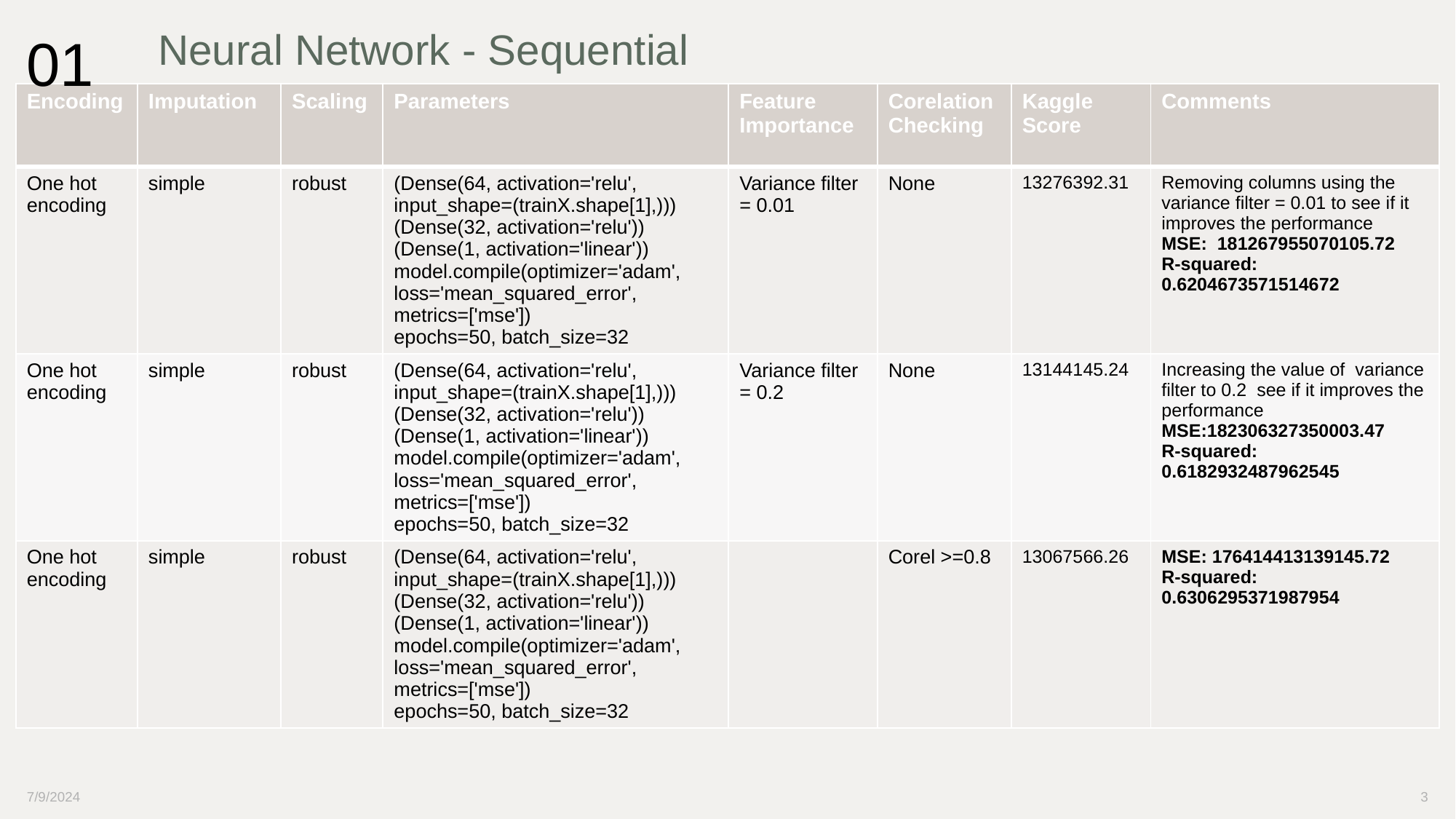

01
# Neural Network - Sequential
| Encoding | Imputation | Scaling | Parameters | Feature Importance | Corelation Checking | Kaggle Score | Comments |
| --- | --- | --- | --- | --- | --- | --- | --- |
| One hot encoding | simple | robust | (Dense(64, activation='relu', input\_shape=(trainX.shape[1],))) (Dense(32, activation='relu')) (Dense(1, activation='linear')) model.compile(optimizer='adam', loss='mean\_squared\_error', metrics=['mse']) epochs=50, batch\_size=32 | Variance filter = 0.01 | None | 13276392.31 | Removing columns using the variance filter = 0.01 to see if it improves the performance MSE: 181267955070105.72 R-squared: 0.6204673571514672 |
| One hot encoding | simple | robust | (Dense(64, activation='relu', input\_shape=(trainX.shape[1],))) (Dense(32, activation='relu')) (Dense(1, activation='linear')) model.compile(optimizer='adam', loss='mean\_squared\_error', metrics=['mse']) epochs=50, batch\_size=32 | Variance filter = 0.2 | None | 13144145.24 | Increasing the value of variance filter to 0.2 see if it improves the performance MSE:182306327350003.47 R-squared: 0.6182932487962545 |
| One hot encoding | simple | robust | (Dense(64, activation='relu', input\_shape=(trainX.shape[1],))) (Dense(32, activation='relu')) (Dense(1, activation='linear')) model.compile(optimizer='adam', loss='mean\_squared\_error', metrics=['mse']) epochs=50, batch\_size=32 |  | Corel >=0.8 | 13067566.26 | MSE: 176414413139145.72 R-squared: 0.6306295371987954 |
7/9/2024
3